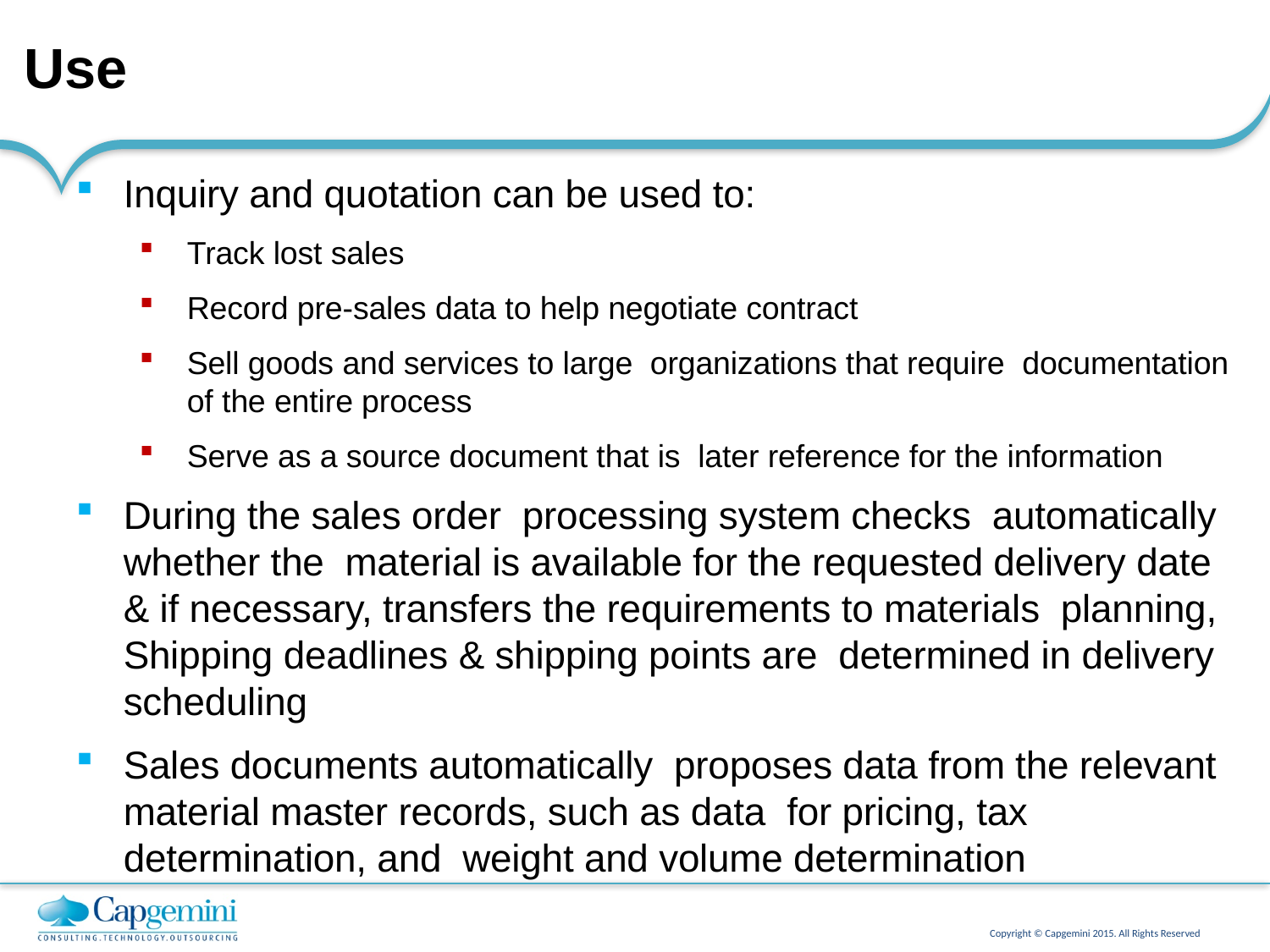

# Use
Inquiry and quotation can be used to:
Track lost sales
Record pre-sales data to help negotiate contract
Sell goods and services to large  organizations that require  documentation of the entire process
Serve as a source document that is  later reference for the information
During the sales order  processing system checks  automatically whether the  material is available for the requested delivery date & if necessary, transfers the requirements to materials  planning, Shipping deadlines & shipping points are  determined in delivery  scheduling
Sales documents automatically  proposes data from the relevant  material master records, such as data  for pricing, tax determination, and  weight and volume determination